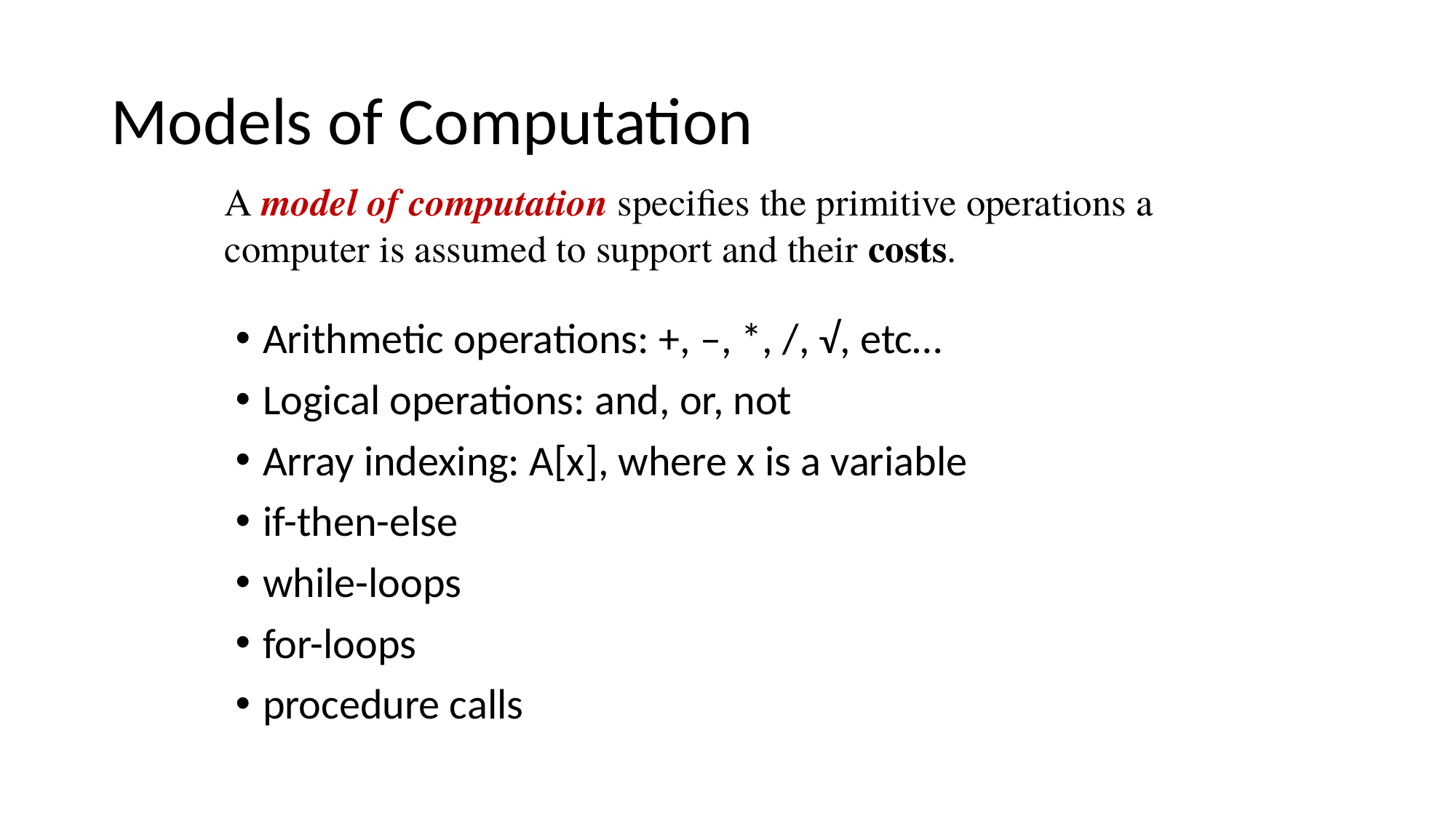

# Models of Computation
A model of computation specifies the primitive operations a computer is assumed to support and their costs.
Arithmetic operations: +, –, *, /, √, etc…
Logical operations: and, or, not
Array indexing: A[x], where x is a variable
if-then-else
while-loops
for-loops
procedure calls